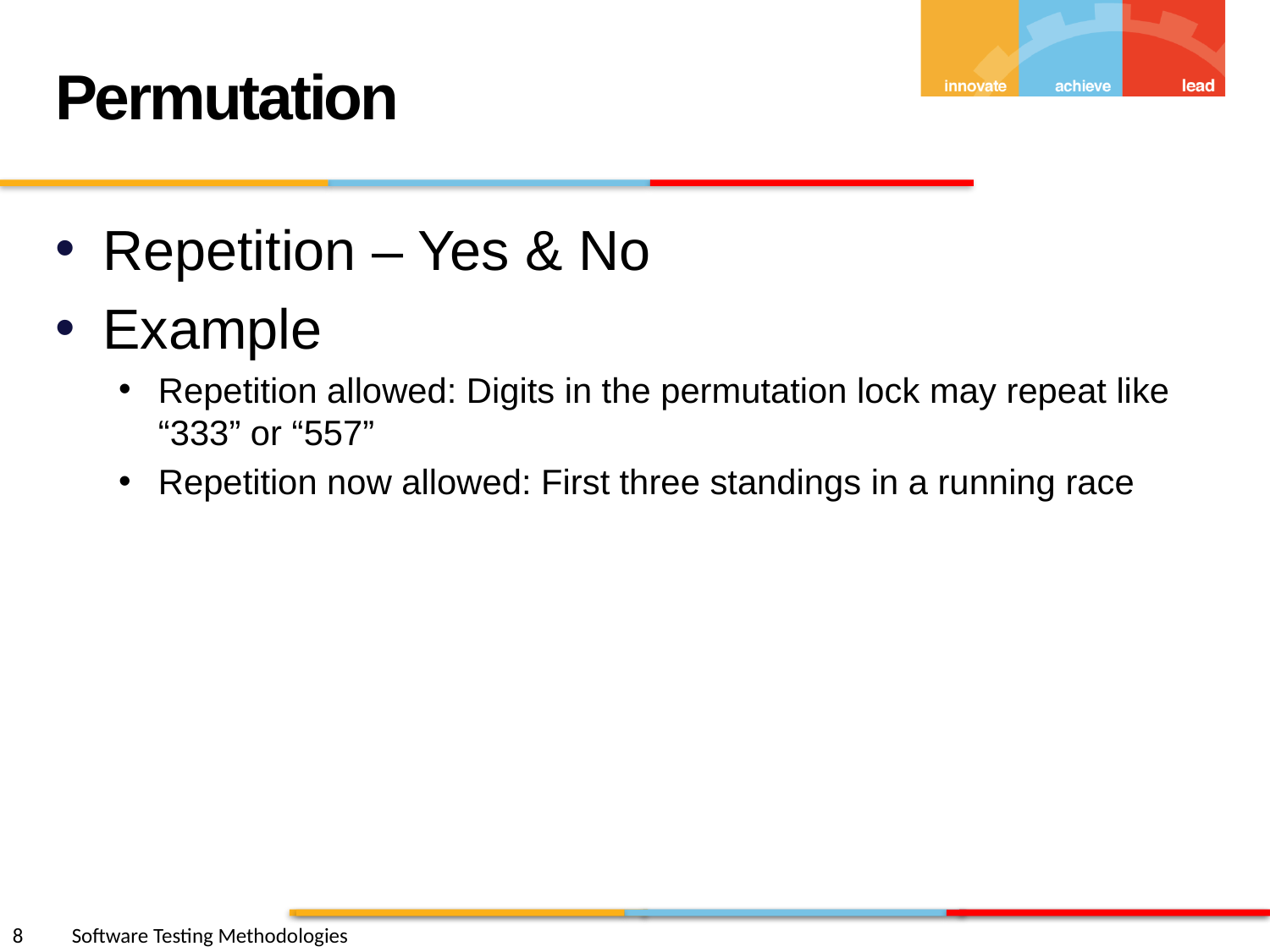

Permutation
Repetition – Yes & No
Example
Repetition allowed: Digits in the permutation lock may repeat like “333” or “557”
Repetition now allowed: First three standings in a running race